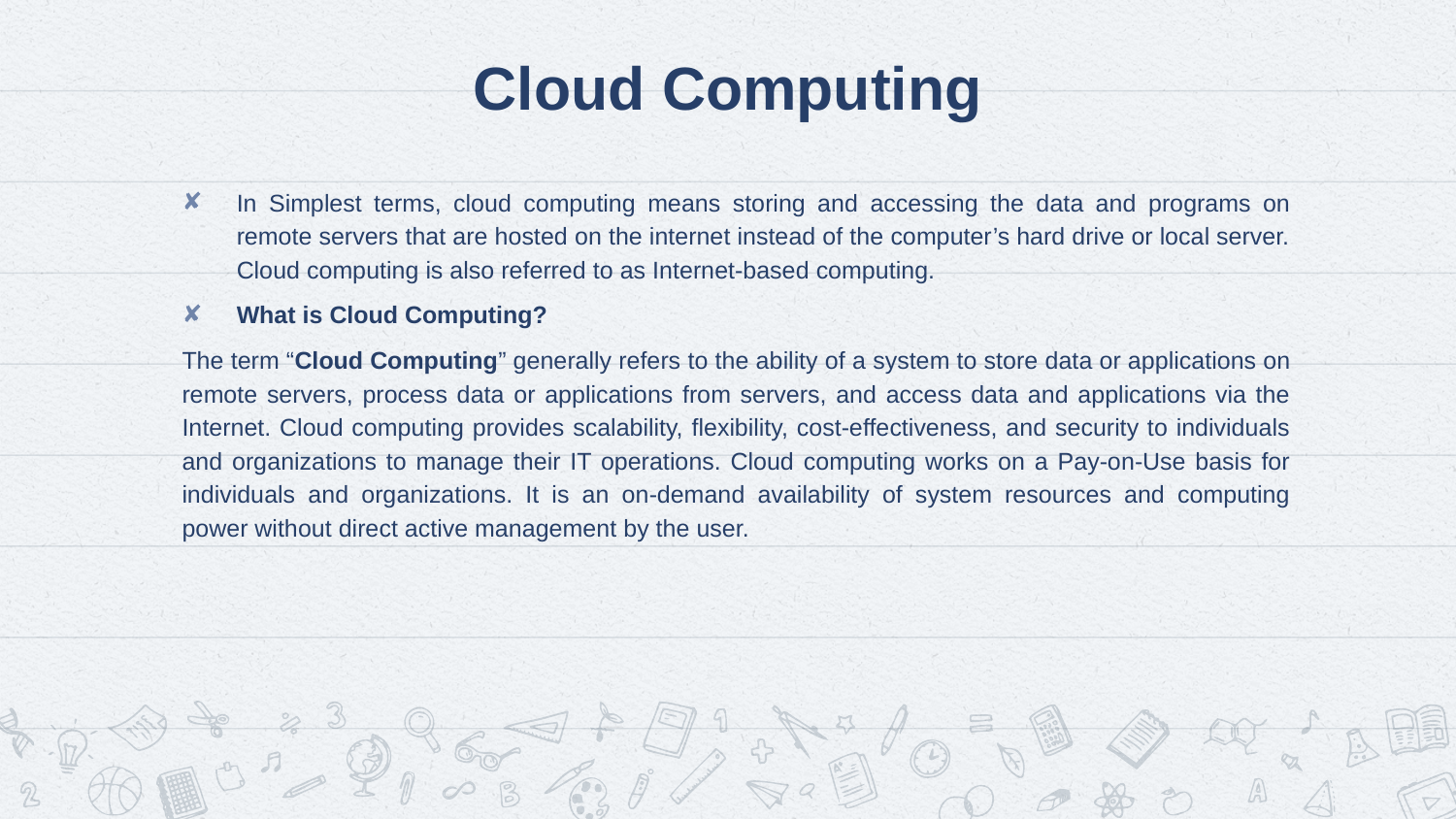

# Cloud Computing
In Simplest terms, cloud computing means storing and accessing the data and programs on remote servers that are hosted on the internet instead of the computer’s hard drive or local server. Cloud computing is also referred to as Internet-based computing.
What is Cloud Computing?
The term “Cloud Computing” generally refers to the ability of a system to store data or applications on remote servers, process data or applications from servers, and access data and applications via the Internet. Cloud computing provides scalability, flexibility, cost-effectiveness, and security to individuals and organizations to manage their IT operations. Cloud computing works on a Pay-on-Use basis for individuals and organizations. It is an on-demand availability of system resources and computing power without direct active management by the user.